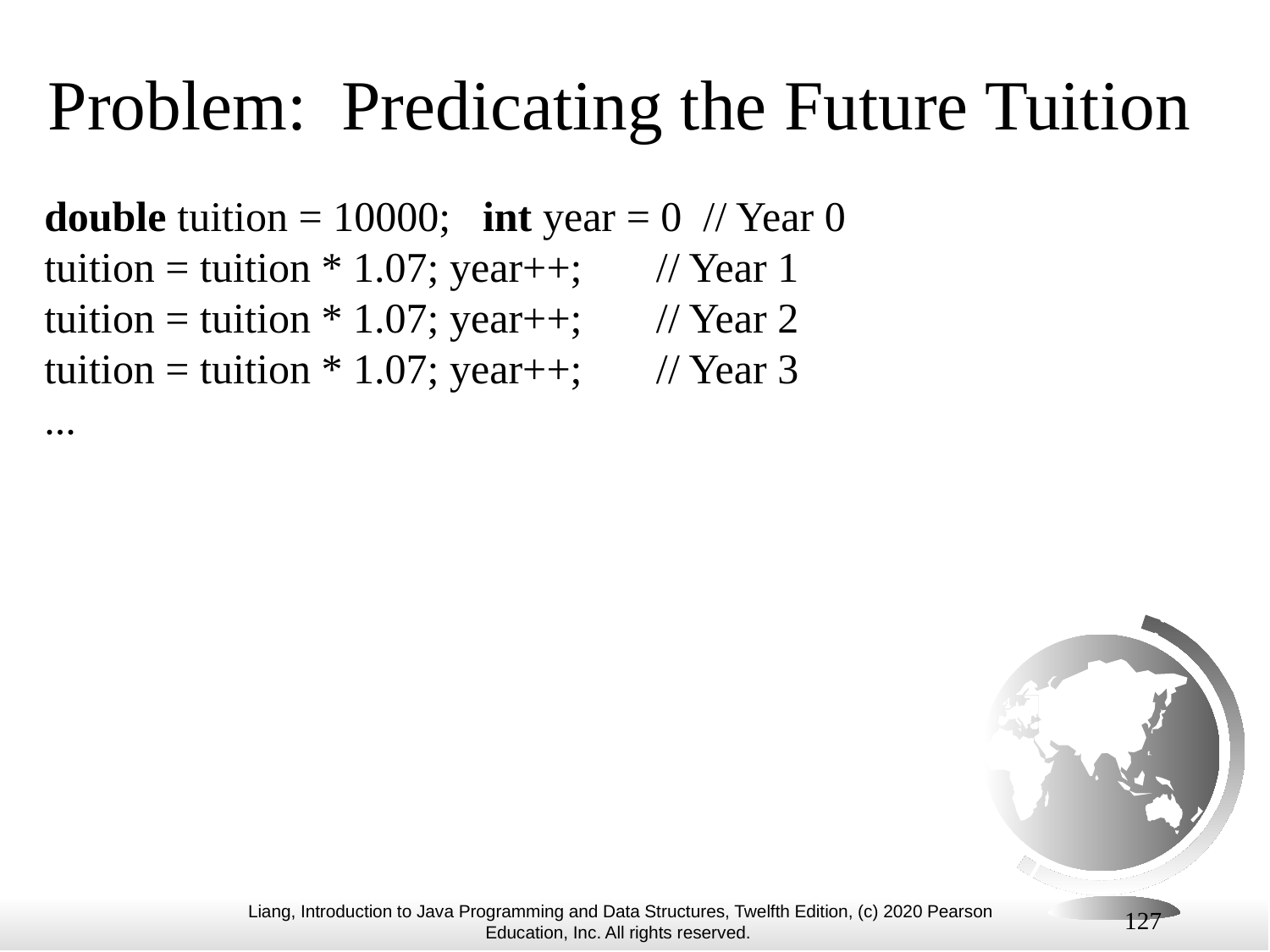

# Problem:  Predicating the Future Tuition
double tuition = 10000;   int year = 0  // Year 0
tuition = tuition * 1.07; year++;       // Year 1
tuition = tuition * 1.07; year++;       // Year 2
tuition = tuition * 1.07; year++;       // Year 3
...

127